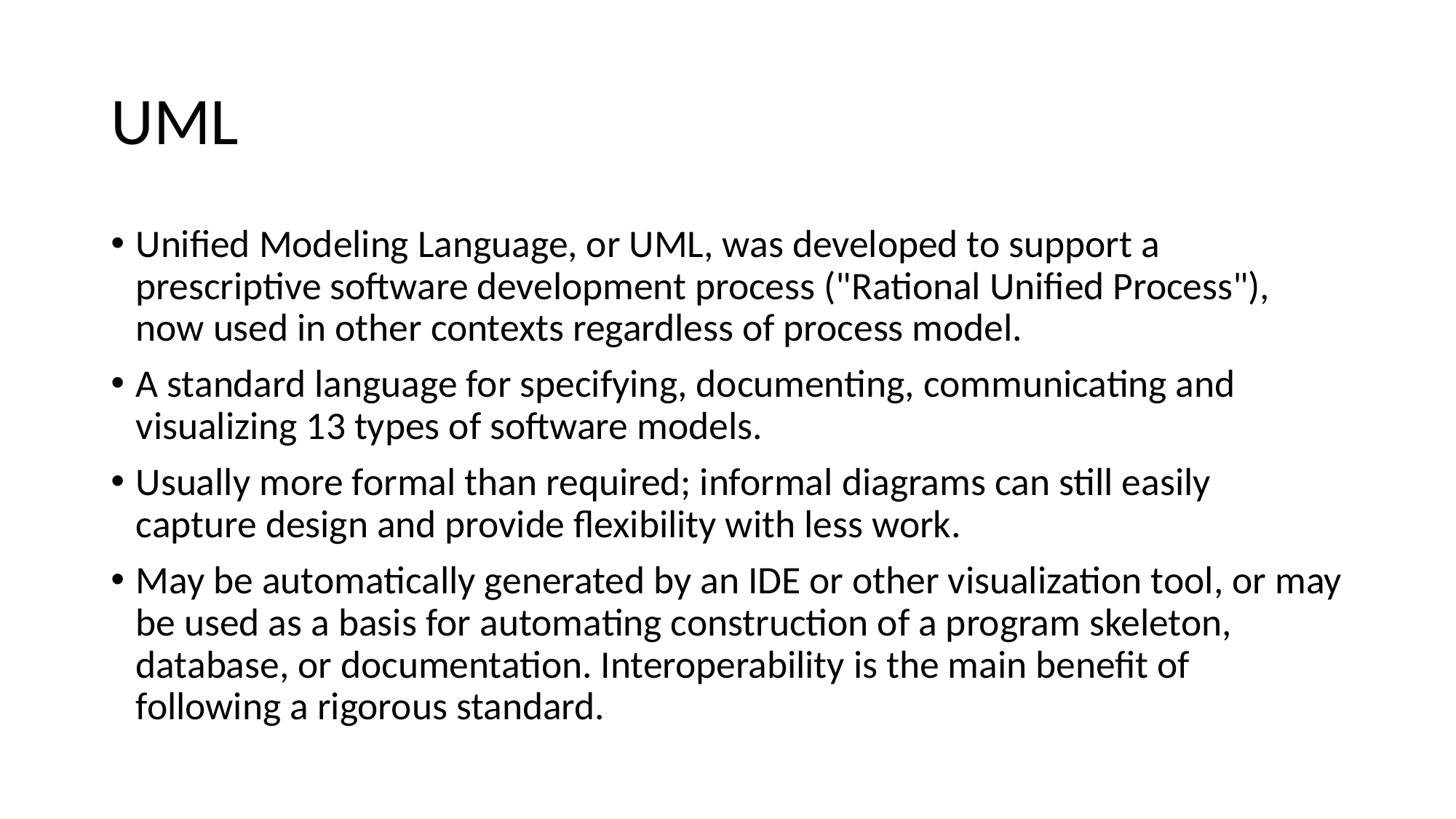

# UML
Unified Modeling Language, or UML, was developed to support a prescriptive software development process ("Rational Unified Process"), now used in other contexts regardless of process model.
A standard language for specifying, documenting, communicating and visualizing 13 types of software models.
Usually more formal than required; informal diagrams can still easily capture design and provide flexibility with less work.
May be automatically generated by an IDE or other visualization tool, or may be used as a basis for automating construction of a program skeleton, database, or documentation. Interoperability is the main benefit of following a rigorous standard.